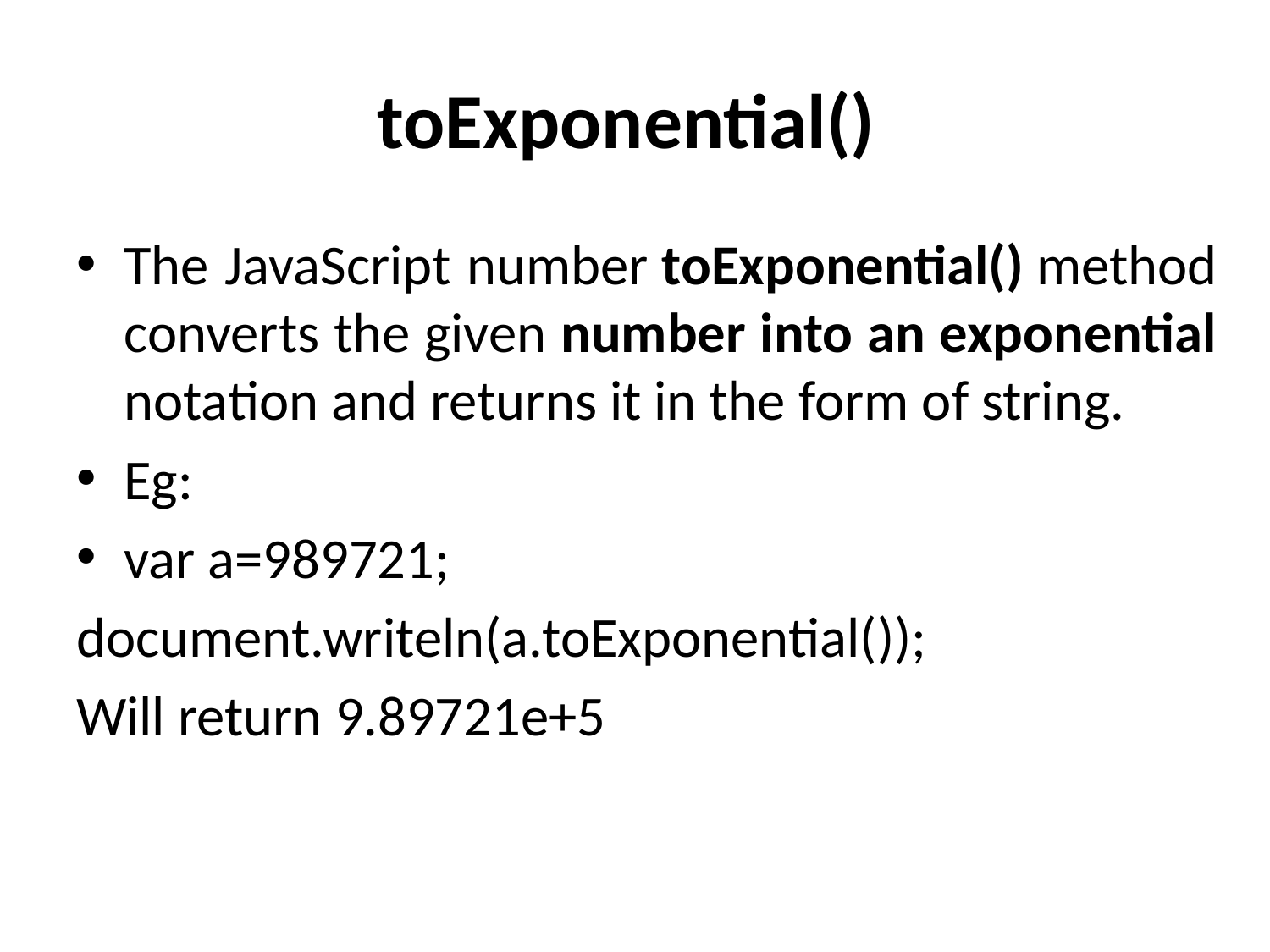

# toExponential()
The JavaScript number toExponential() method converts the given number into an exponential notation and returns it in the form of string.
Eg:
var a=989721;
document.writeln(a.toExponential());
Will return 9.89721e+5